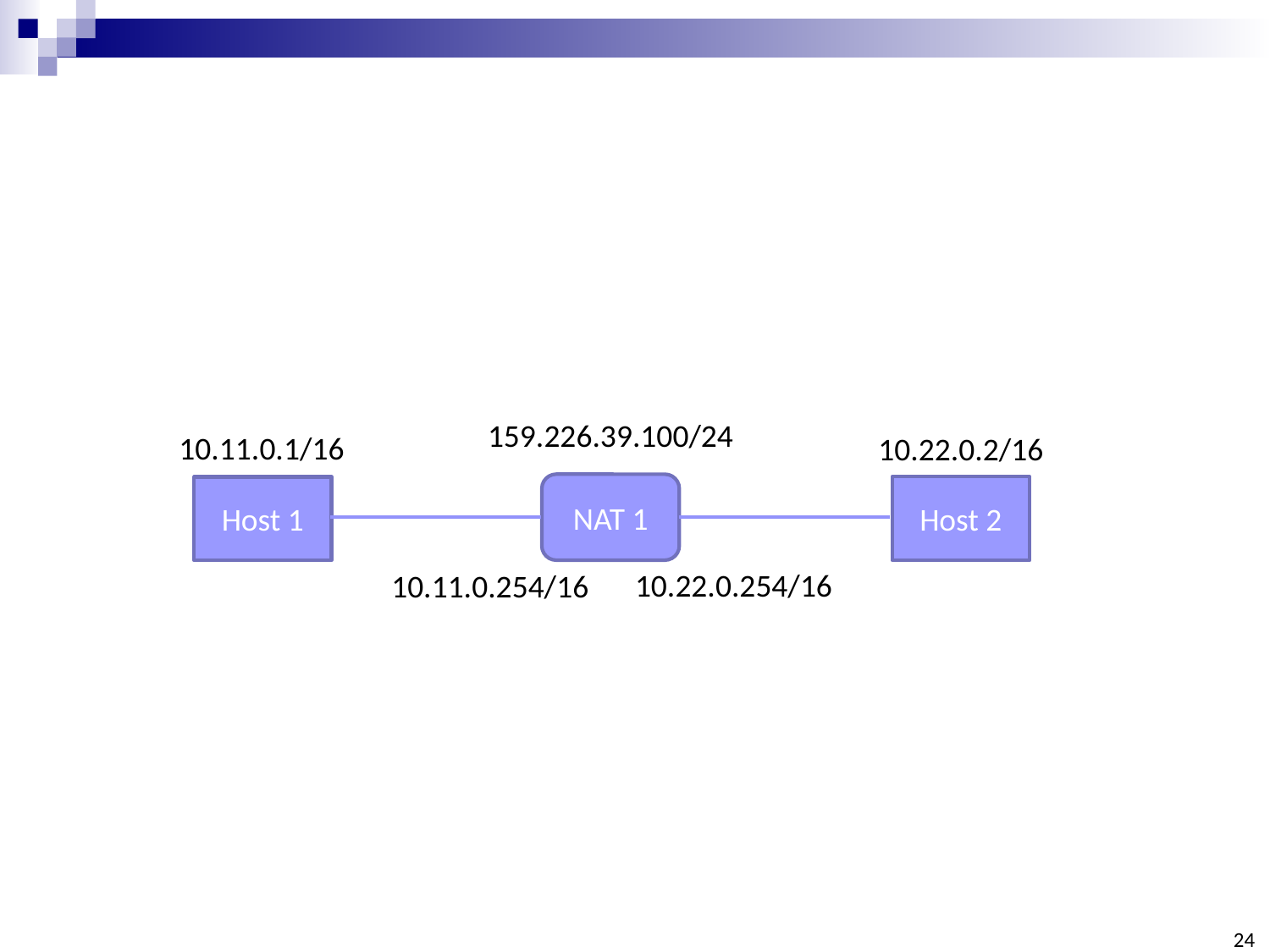

159.226.39.100/24
10.11.0.1/16
10.22.0.2/16
NAT 1
Host 2
Host 1
10.22.0.254/16
10.11.0.254/16
24